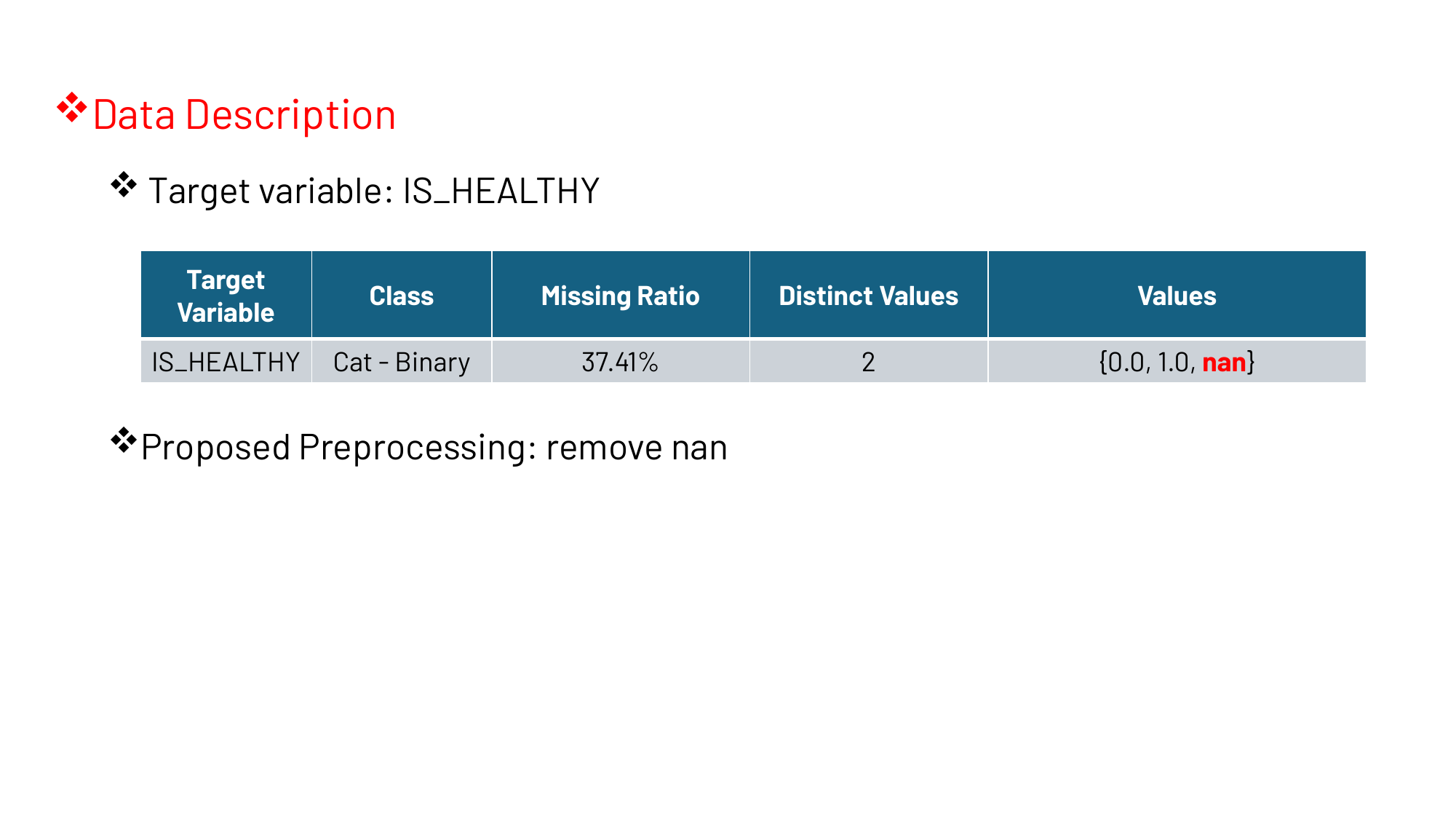

Data Description
 Target variable: IS_HEALTHY

Proposed Preprocessing: remove nan

| Target Variable | Class | Missing Ratio | Distinct Values | Values |
| --- | --- | --- | --- | --- |
| IS\_HEALTHY | Cat - Binary | 37.41% | 2 | {0.0, 1.0, nan} |